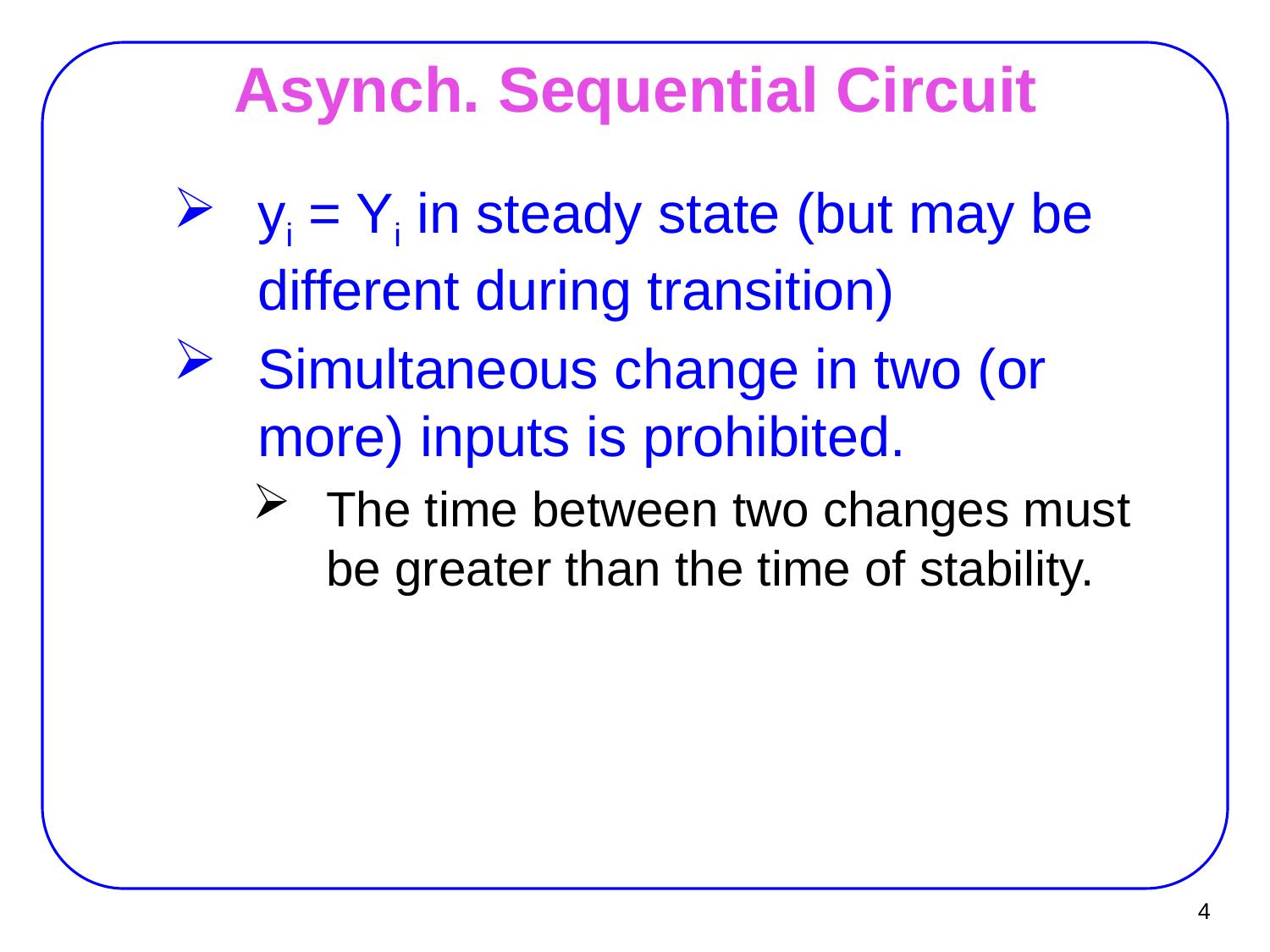

# Asynch. Sequential Circuit
yi = Yi in steady state (but may be different during transition)
Simultaneous change in two (or more) inputs is prohibited.
The time between two changes must be greater than the time of stability.
4